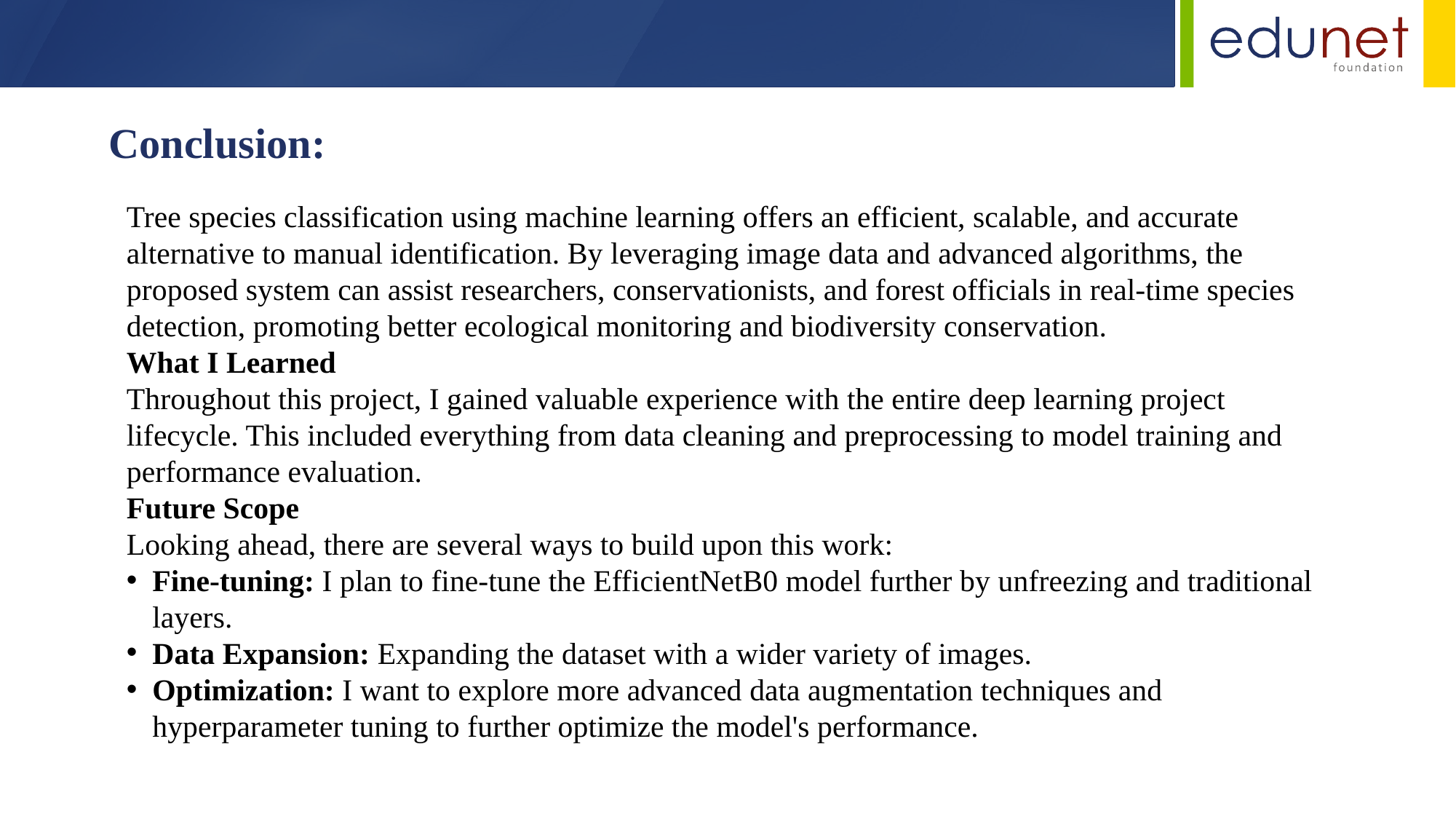

Conclusion:
Tree species classification using machine learning offers an efficient, scalable, and accurate alternative to manual identification. By leveraging image data and advanced algorithms, the proposed system can assist researchers, conservationists, and forest officials in real-time species detection, promoting better ecological monitoring and biodiversity conservation.
What I Learned
Throughout this project, I gained valuable experience with the entire deep learning project lifecycle. This included everything from data cleaning and preprocessing to model training and performance evaluation.
Future Scope
Looking ahead, there are several ways to build upon this work:
Fine-tuning: I plan to fine-tune the EfficientNetB0 model further by unfreezing and traditional layers.
Data Expansion: Expanding the dataset with a wider variety of images.
Optimization: I want to explore more advanced data augmentation techniques and hyperparameter tuning to further optimize the model's performance.